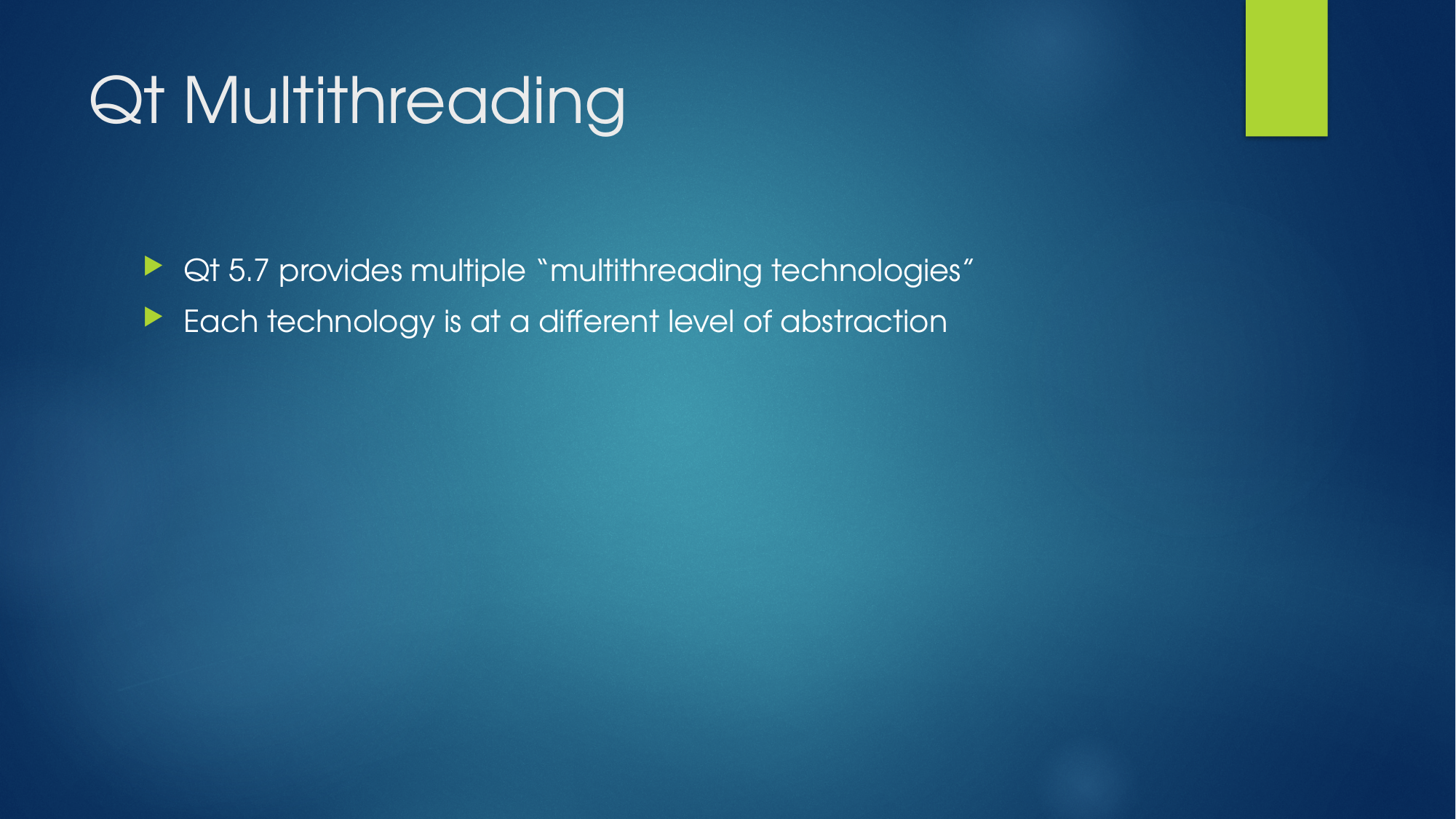

# Qt Multithreading
Qt 5.7 provides multiple “multithreading technologies”
Each technology is at a different level of abstraction